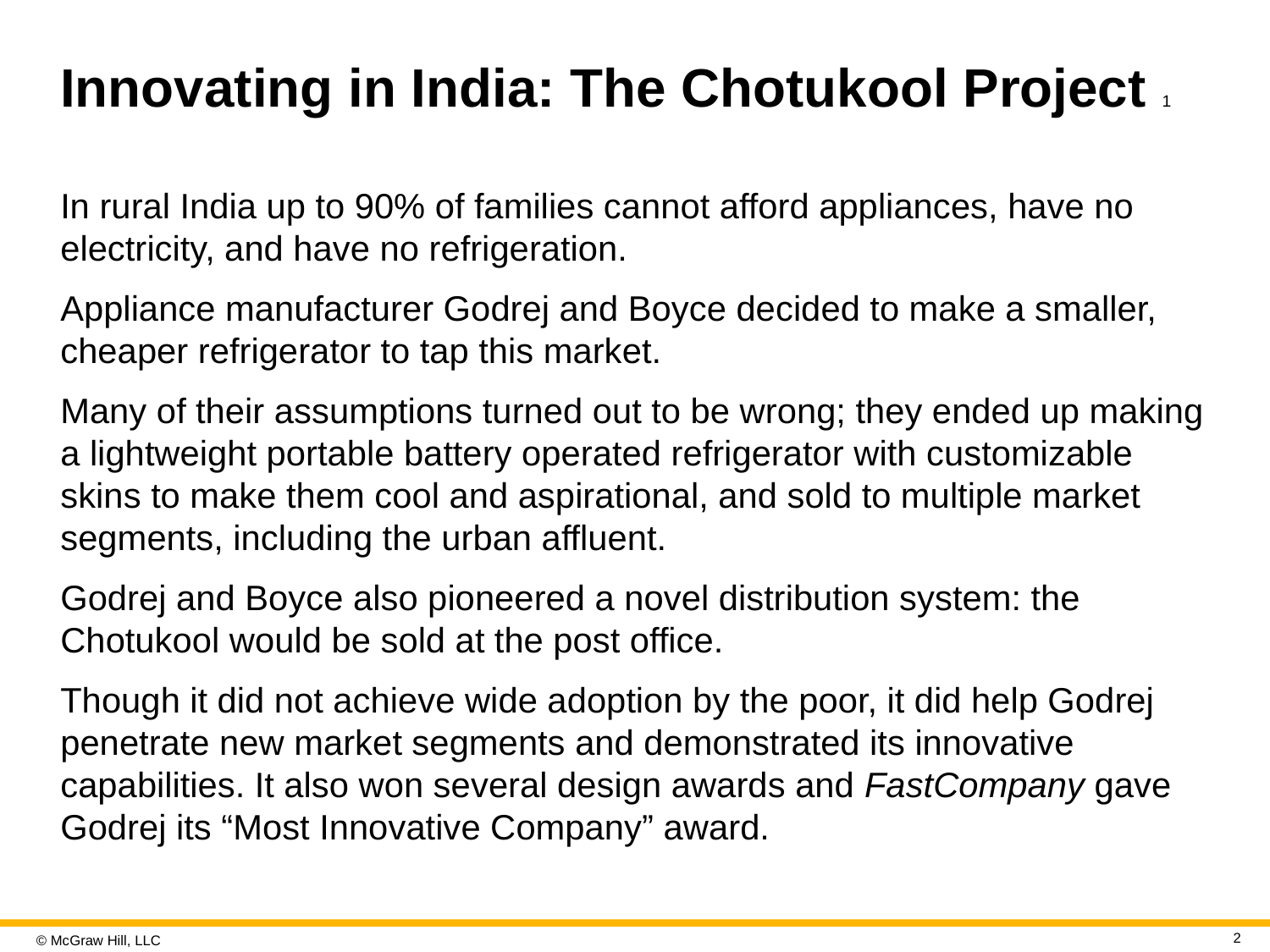

# Innovating in India: The Chotukool Project 1
In rural India up to 90% of families cannot afford appliances, have no electricity, and have no refrigeration.
Appliance manufacturer Godrej and Boyce decided to make a smaller, cheaper refrigerator to tap this market.
Many of their assumptions turned out to be wrong; they ended up making a lightweight portable battery operated refrigerator with customizable skins to make them cool and aspirational, and sold to multiple market segments, including the urban affluent.
Godrej and Boyce also pioneered a novel distribution system: the Chotukool would be sold at the post office.
Though it did not achieve wide adoption by the poor, it did help Godrej penetrate new market segments and demonstrated its innovative capabilities. It also won several design awards and FastCompany gave Godrej its “Most Innovative Company” award.
2